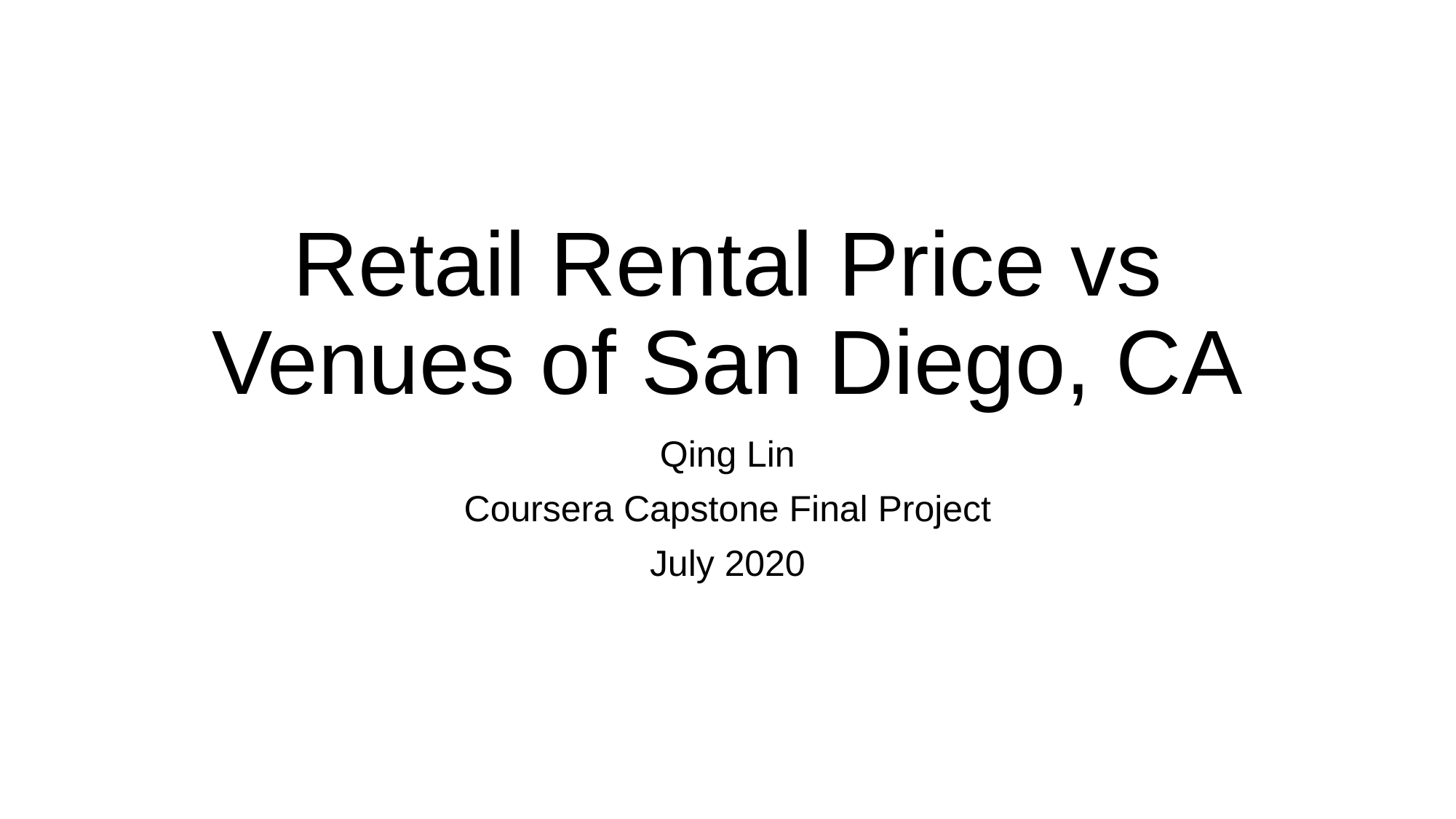

# Retail Rental Price vs Venues of San Diego, CA
Qing Lin
Coursera Capstone Final Project
July 2020